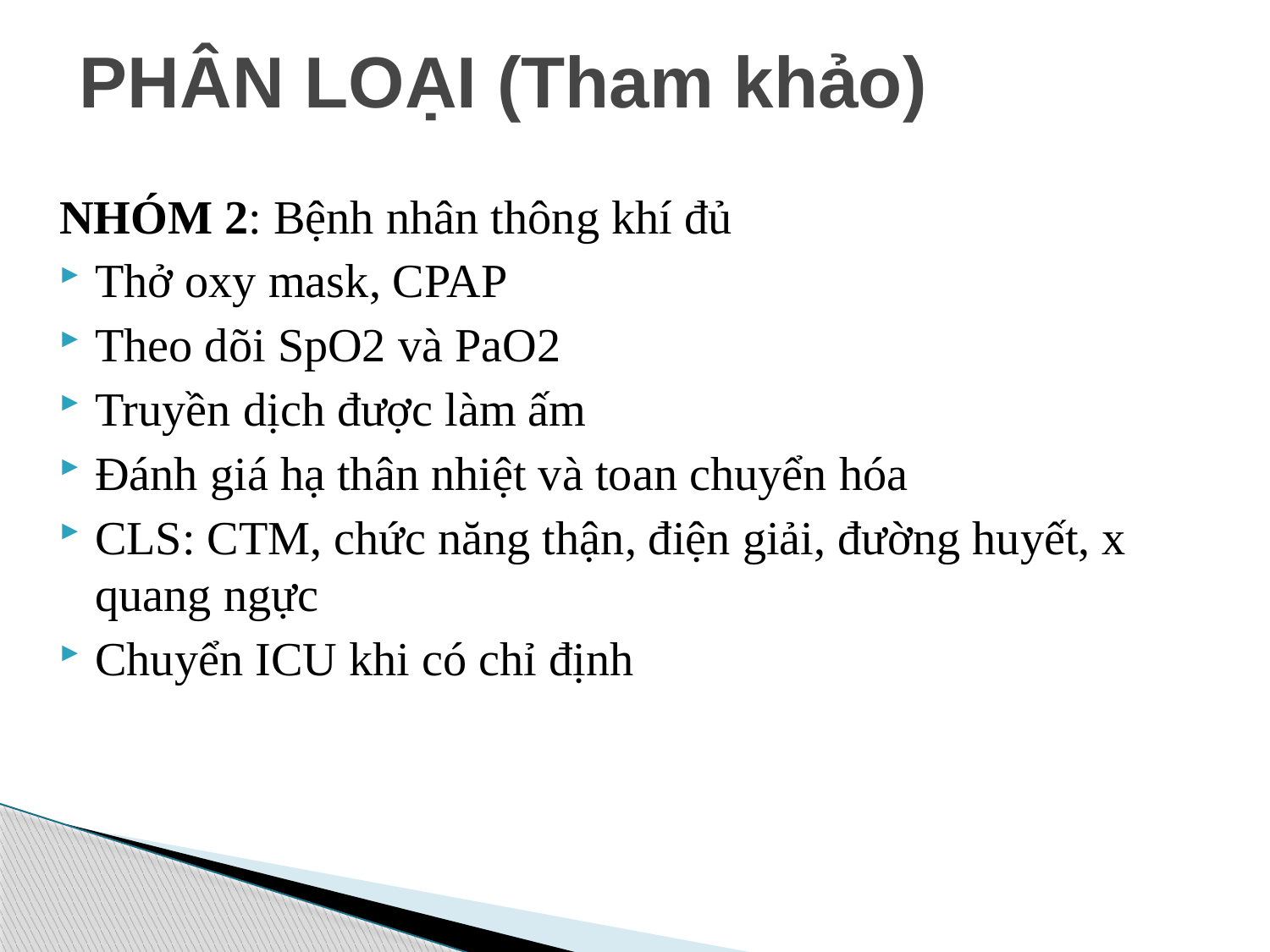

# PHÂN LOẠI (Tham khảo)
NHÓM 2: Bệnh nhân thông khí đủ
Thở oxy mask, CPAP
Theo dõi SpO2 và PaO2
Truyền dịch được làm ấm
Đánh giá hạ thân nhiệt và toan chuyển hóa
CLS: CTM, chức năng thận, điện giải, đường huyết, x quang ngực
Chuyển ICU khi có chỉ định